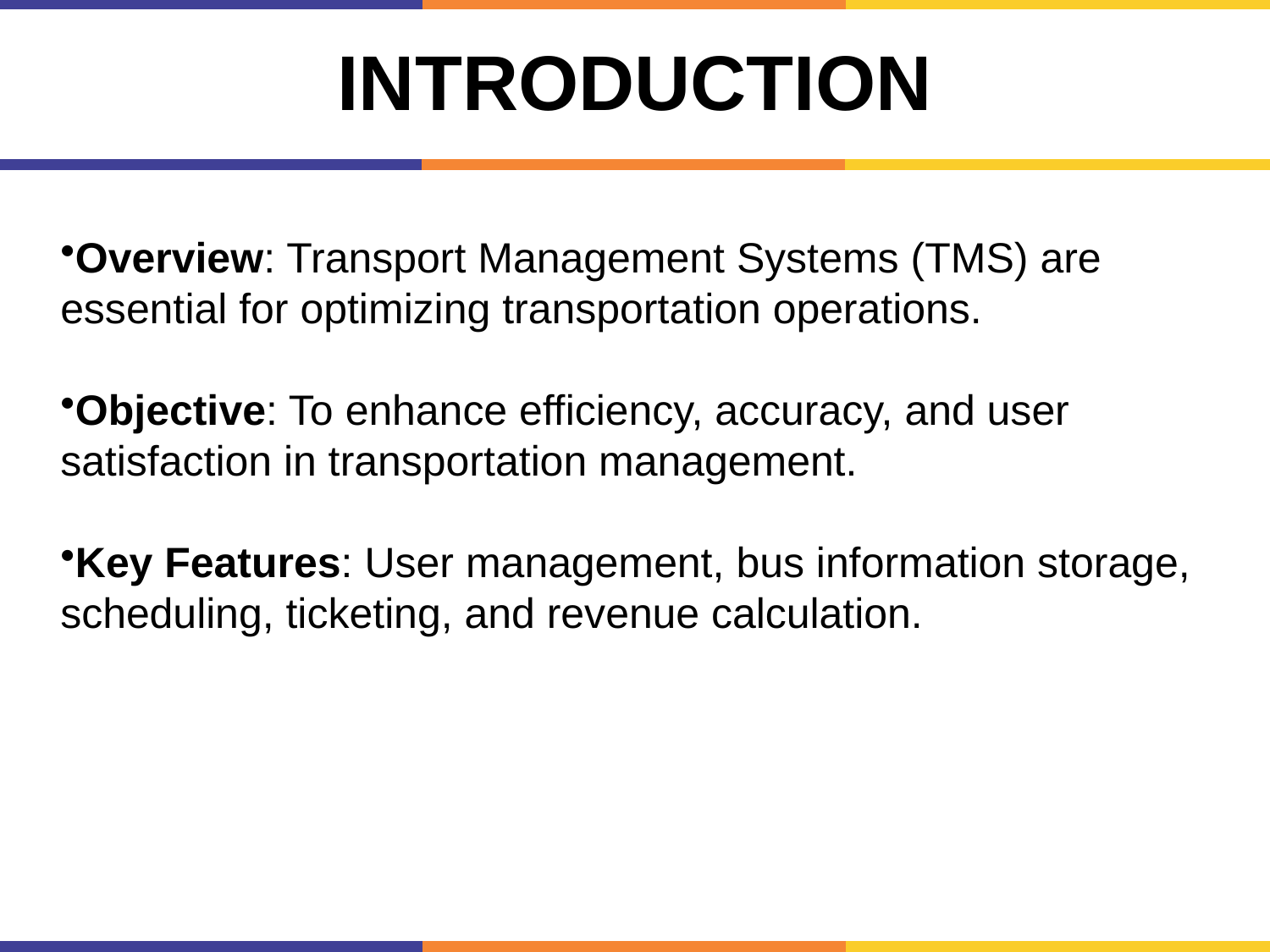

# Introduction

Overview: Transport Management Systems (TMS) are essential for optimizing transportation operations.

Objective: To enhance efficiency, accuracy, and user satisfaction in transportation management.

Key Features: User management, bus information storage, scheduling, ticketing, and revenue calculation.